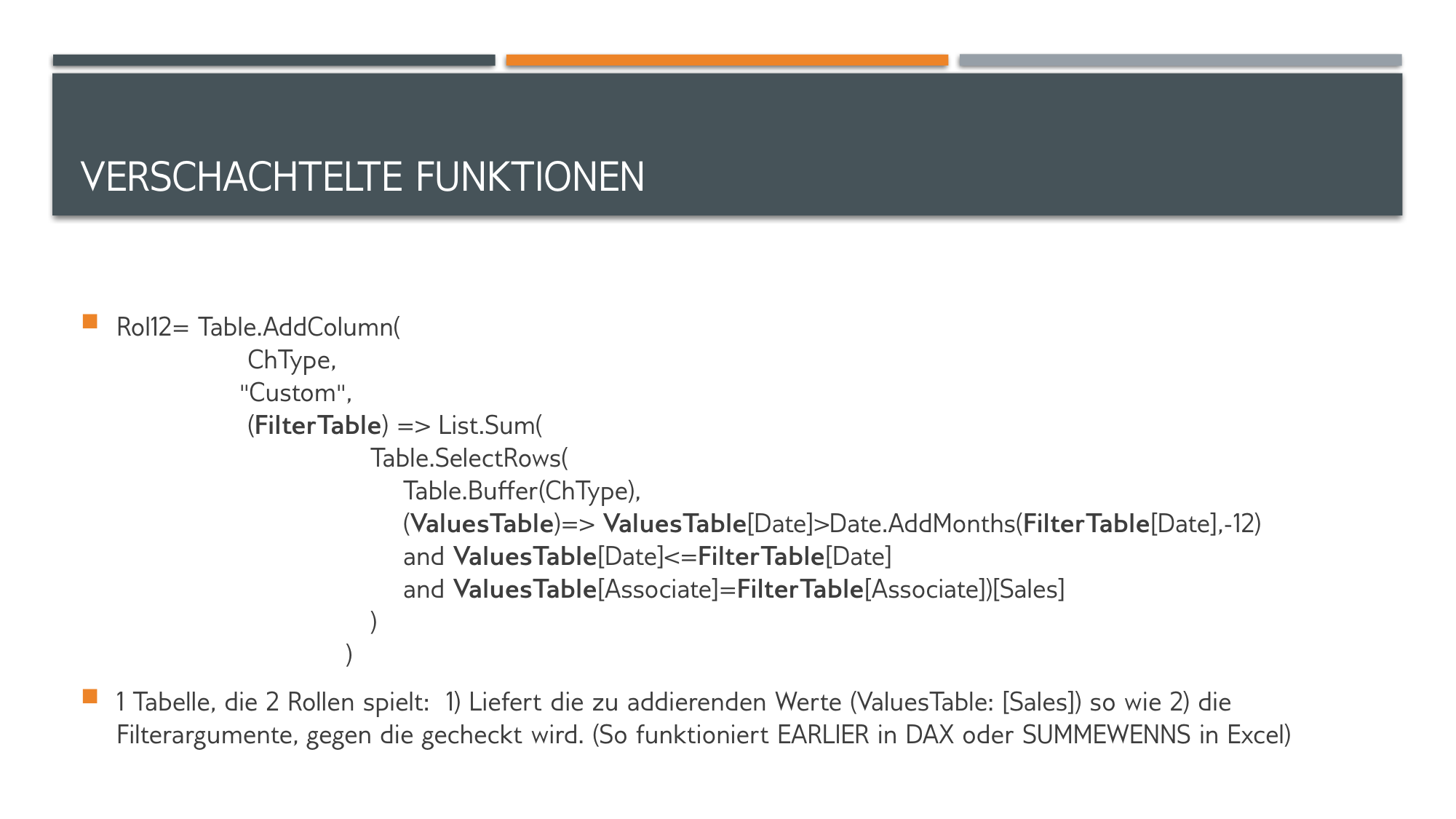

# Verschachtelte Funktionen
Rol12= Table.AddColumn(
                ChType,
               "Custom",
                (FilterTable) => List.Sum(
                               Table.SelectRows(
                                   Table.Buffer(ChType),
                                   (ValuesTable)=> ValuesTable[Date]>Date.AddMonths(FilterTable[Date],-12) 
                                   and ValuesTable[Date]<=FilterTable[Date]
                                   and ValuesTable[Associate]=FilterTable[Associate])[Sales]
                               )
                            )
1 Tabelle, die 2 Rollen spielt:  1) Liefert die zu addierenden Werte (ValuesTable: [Sales]) so wie 2) die Filterargumente, gegen die gecheckt wird. (So funktioniert EARLIER in DAX oder SUMMEWENNS in Excel)